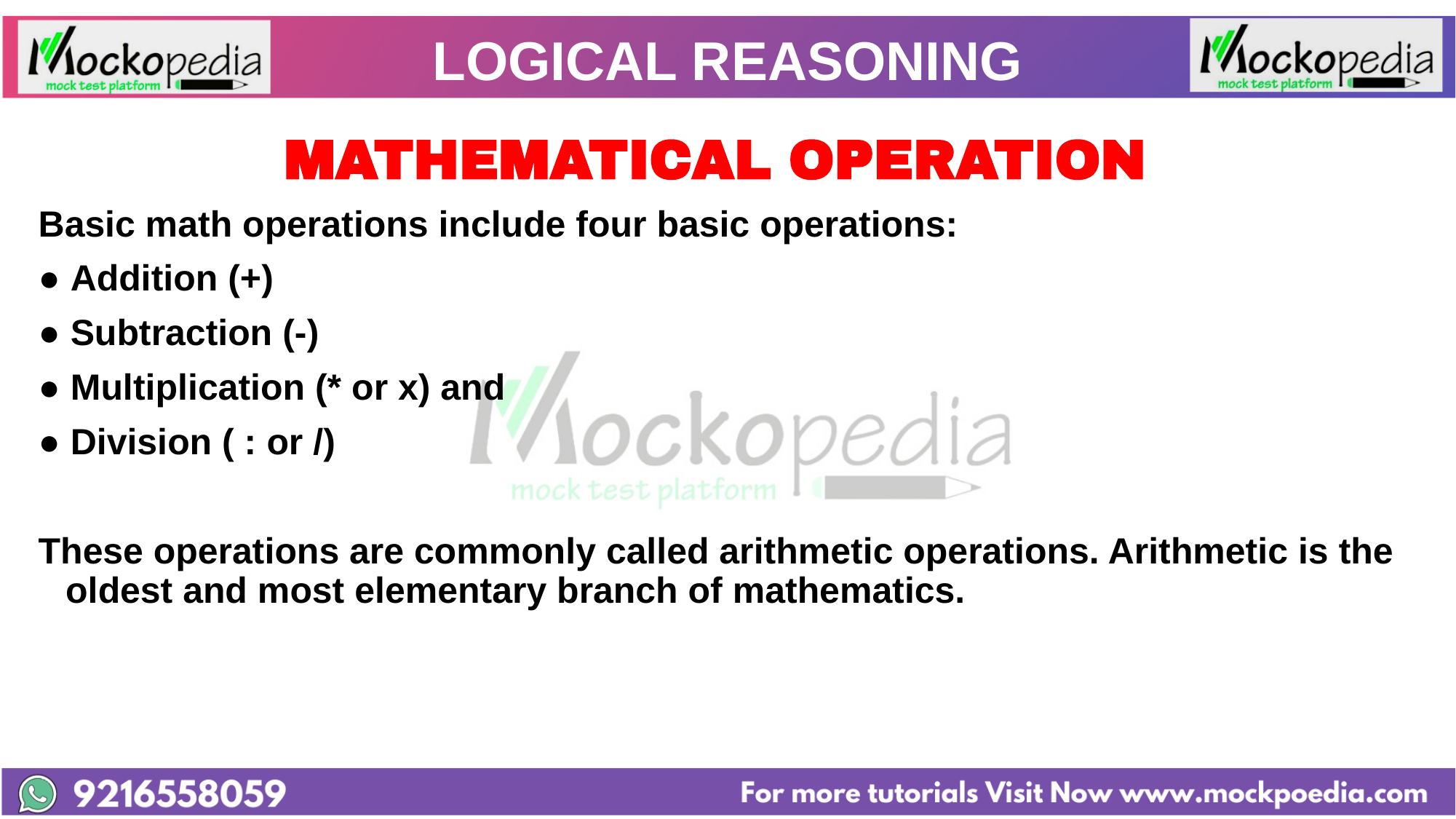

# LOGICAL REASONING
		 	MATHEMATICAL OPERATION
Basic math operations include four basic operations:
● Addition (+)
● Subtraction (-)
● Multiplication (* or x) and
● Division ( : or /)

These operations are commonly called arithmetic operations. Arithmetic is the oldest and most elementary branch of mathematics.